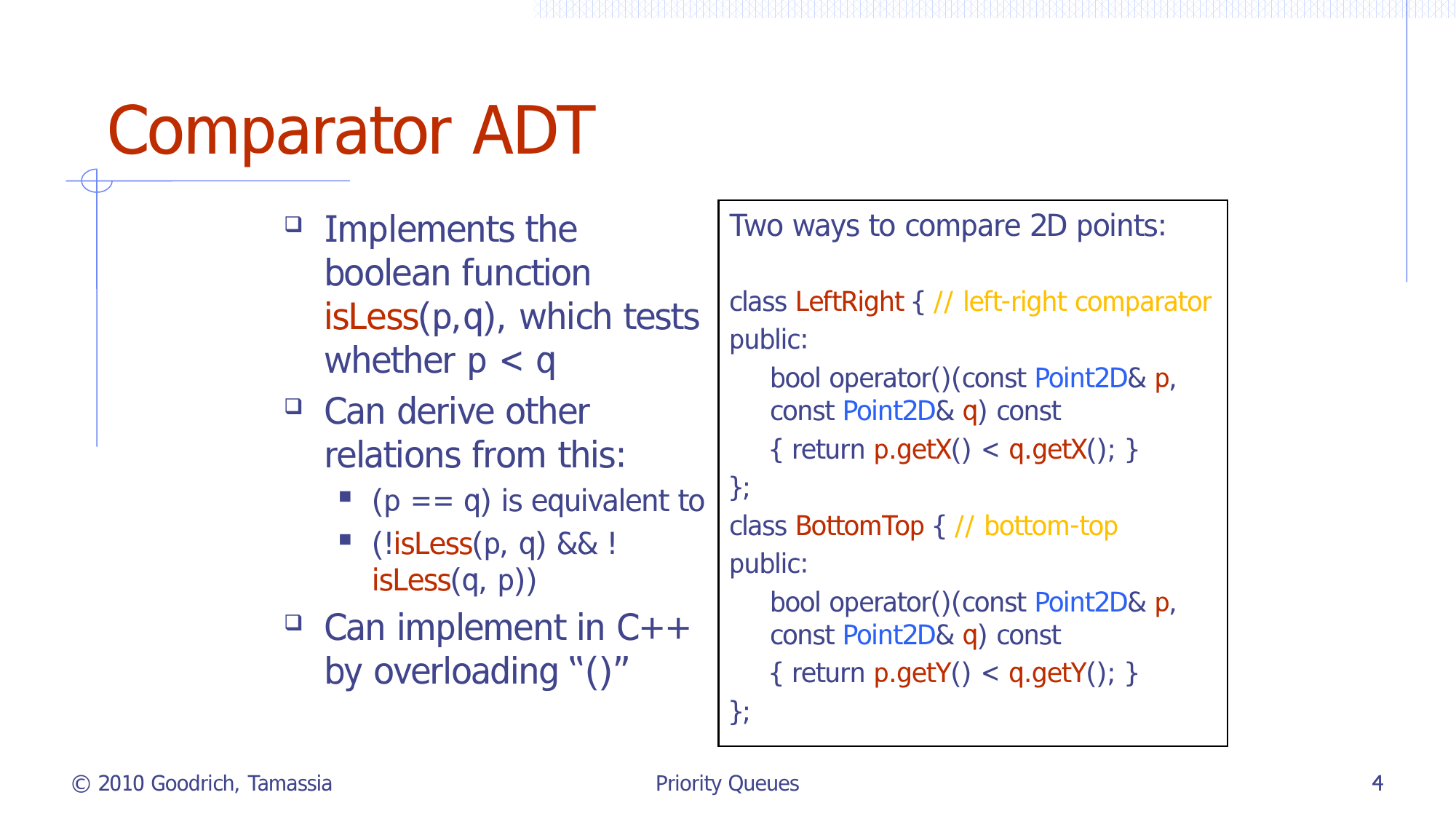

# Comparator ADT
Implements the boolean function isLess(p,q), which tests whether p < q
Can derive other relations from this:
(p == q) is equivalent to
(!isLess(p, q) && !isLess(q, p))
Can implement in C++ by overloading “()”
Two ways to compare 2D points:
class LeftRight { // left-right comparator
public:
	bool operator()(const Point2D& p, 	const Point2D& q) const
	{ return p.getX() < q.getX(); }
};
class BottomTop { // bottom-top
public:
	bool operator()(const Point2D& p, const Point2D& q) const
	{ return p.getY() < q.getY(); }
};
© 2010 Goodrich, Tamassia
Priority Queues
4